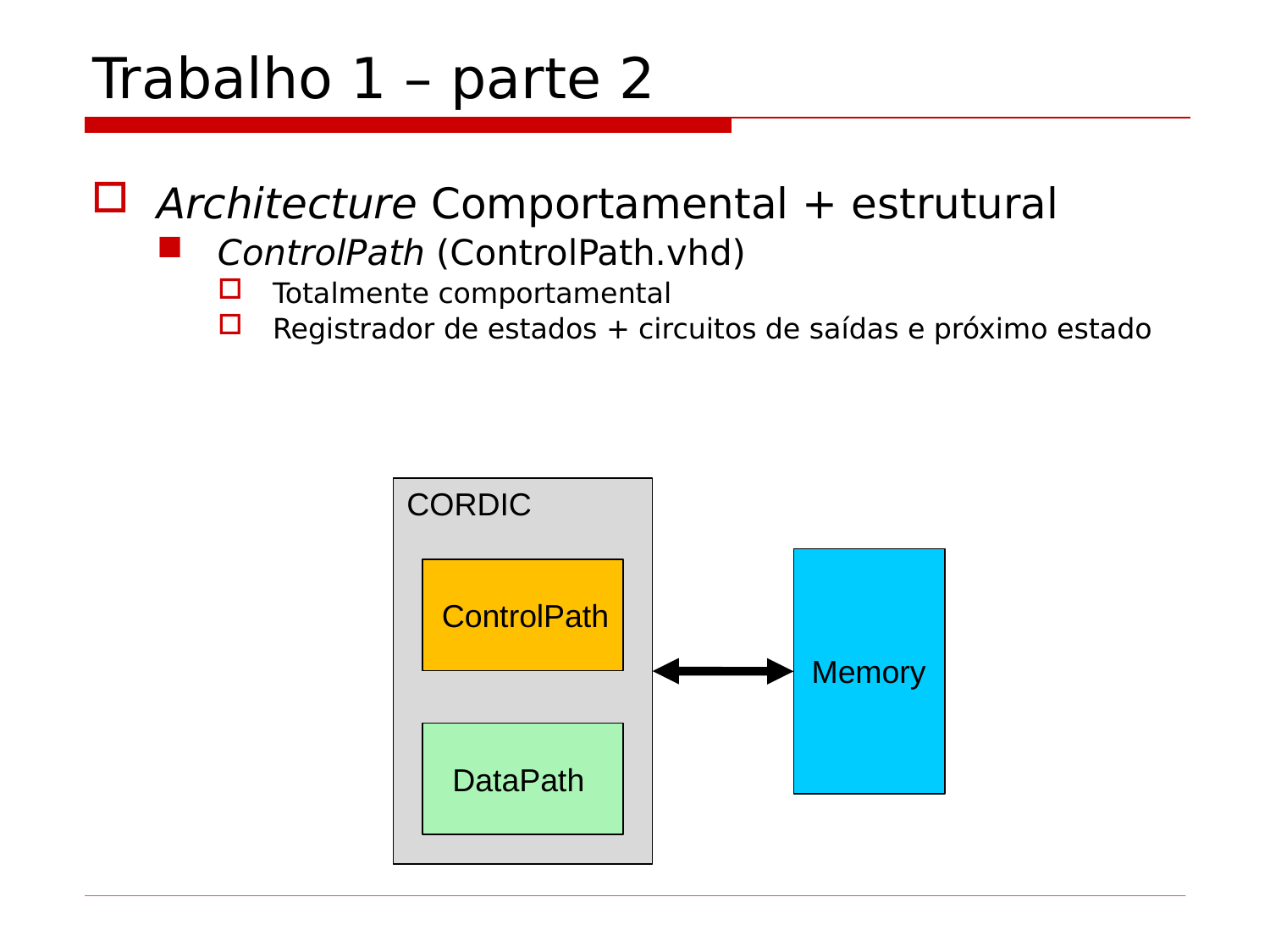

# Trabalho 1 – parte 2
Architecture Comportamental + estrutural
ControlPath (ControlPath.vhd)
Totalmente comportamental
Registrador de estados + circuitos de saídas e próximo estado

CORDIC

ControlPath
Memory

DataPath